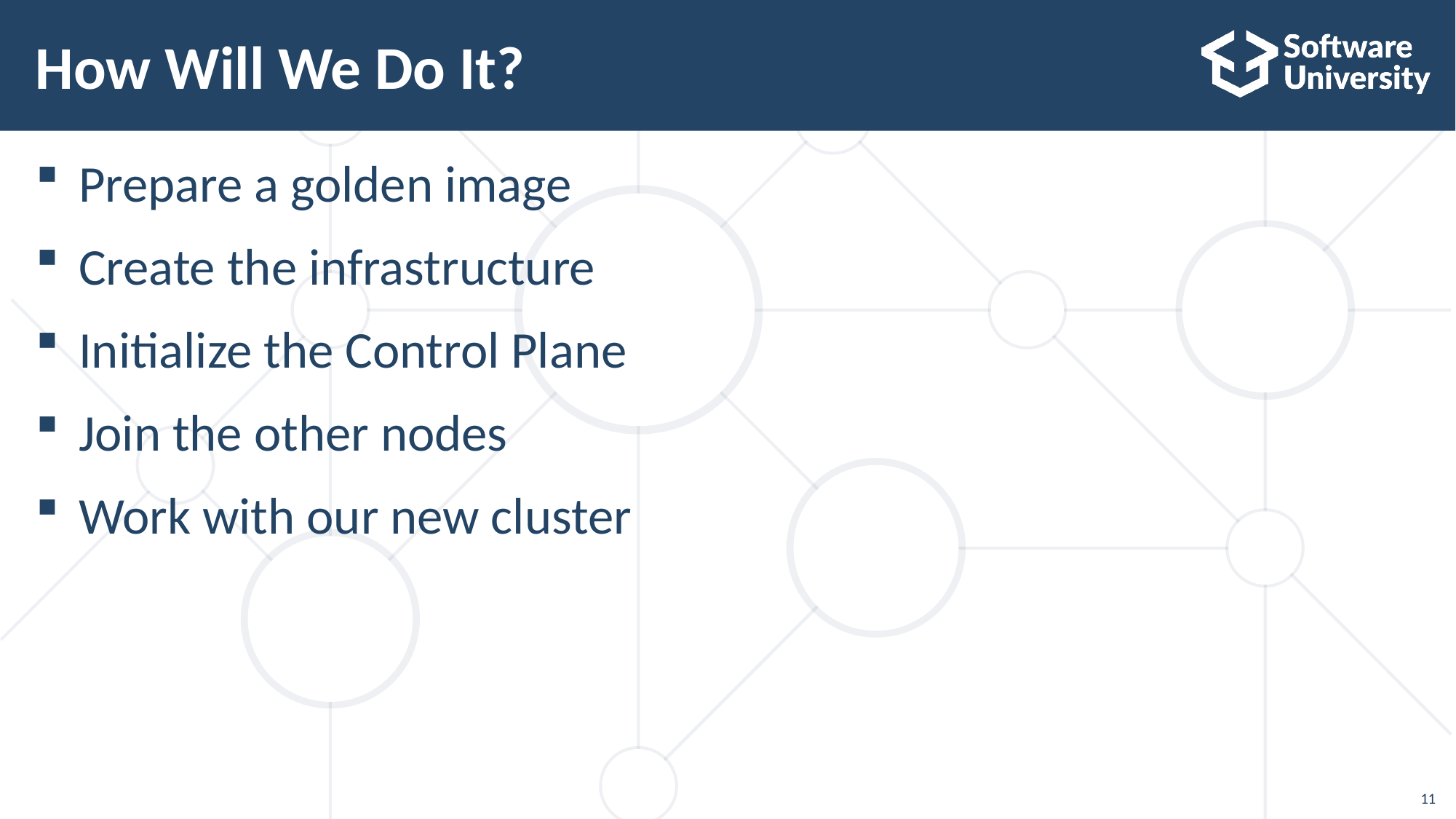

# How Will We Do It?
Prepare a golden image
Create the infrastructure
Initialize the Control Plane
Join the other nodes
Work with our new cluster
11